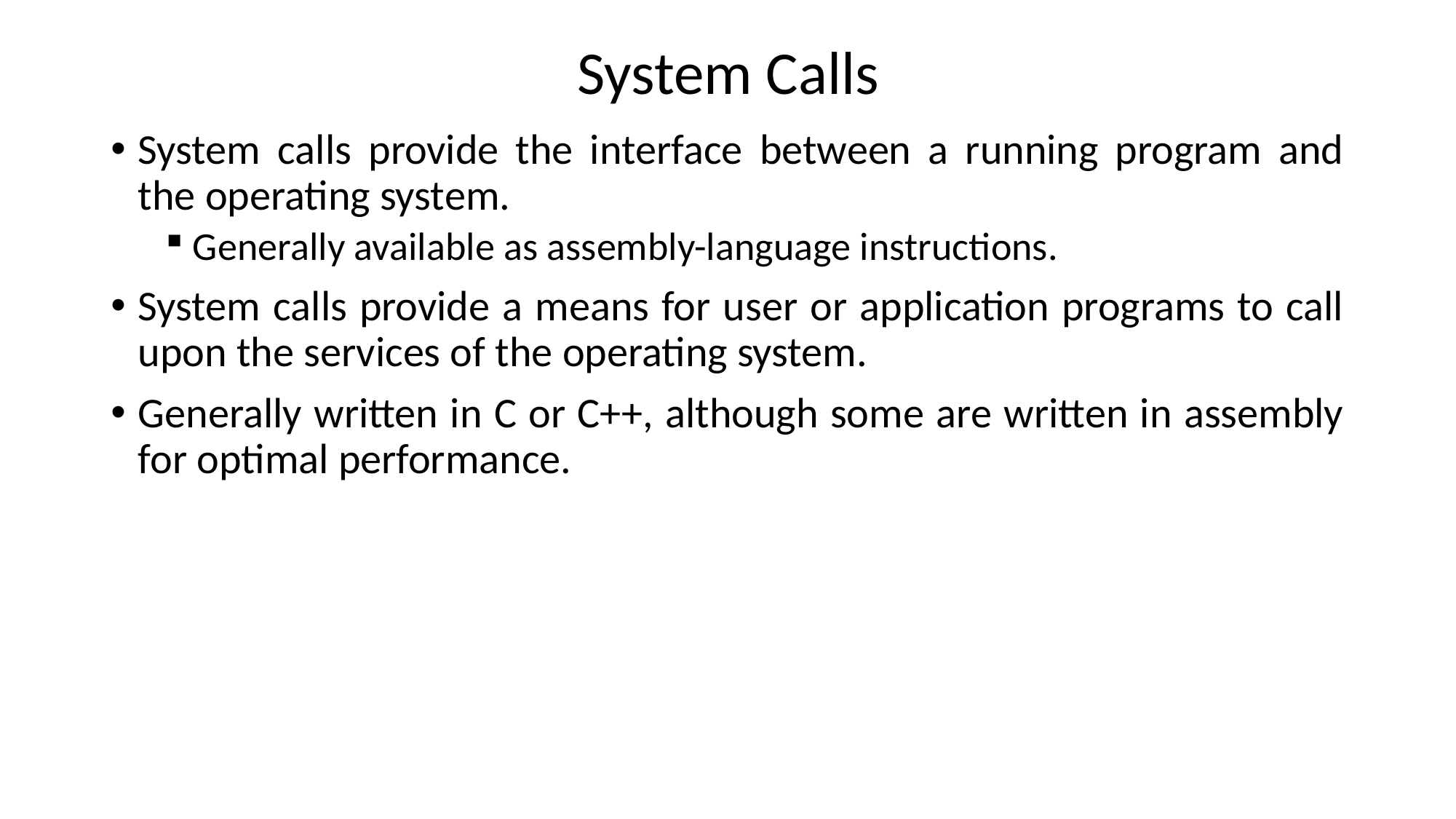

# System Calls
System calls provide the interface between a running program and the operating system.
Generally available as assembly-language instructions.
System calls provide a means for user or application programs to call upon the services of the operating system.
Generally written in C or C++, although some are written in assembly for optimal performance.